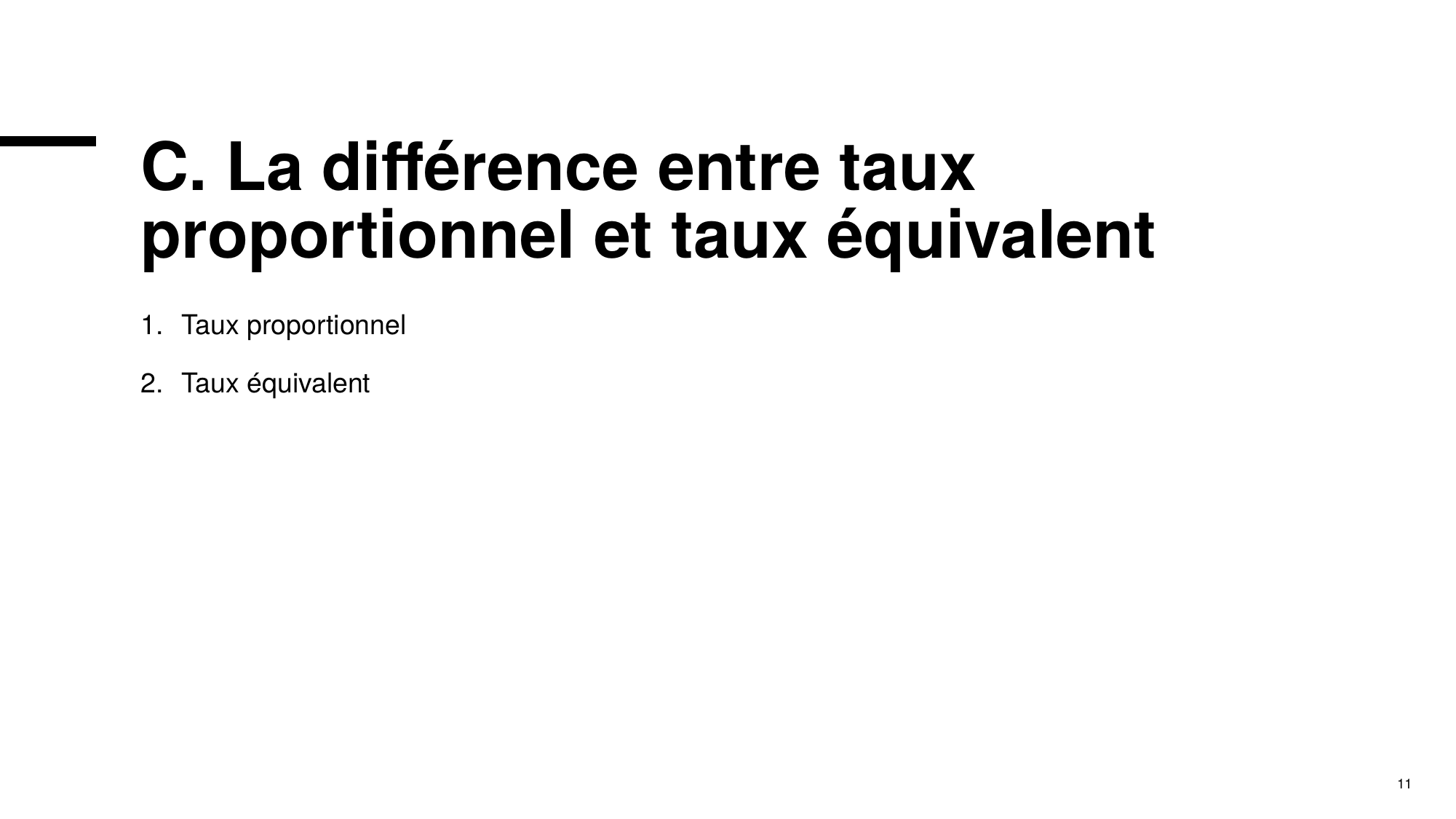

# C. La différence entre taux proportionnel et taux équivalent
Taux proportionnel
Taux équivalent
11